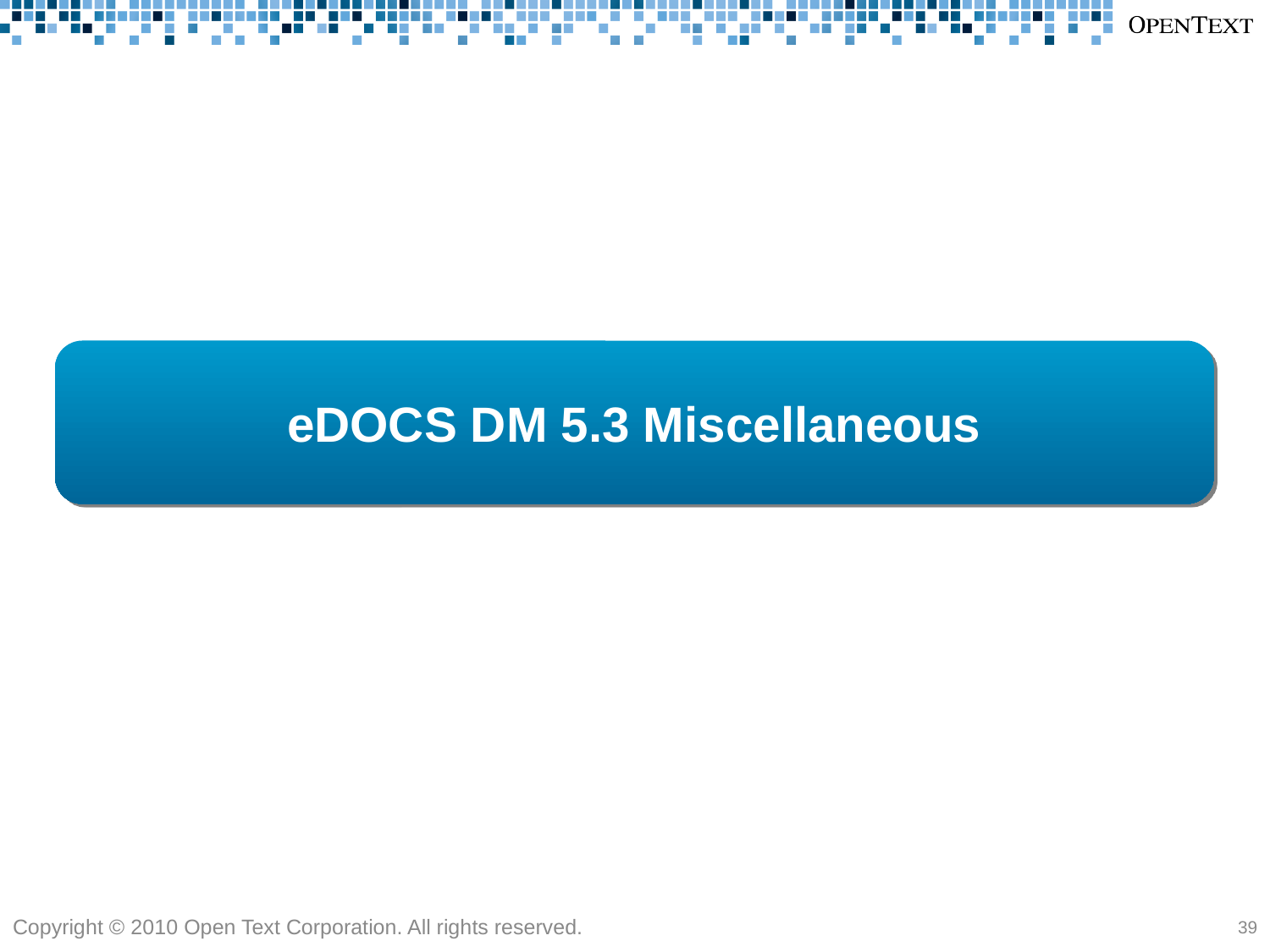

eDOCS DM 5.3 Miscellaneous
Copyright © 2010 Open Text Corporation. All rights reserved.
39